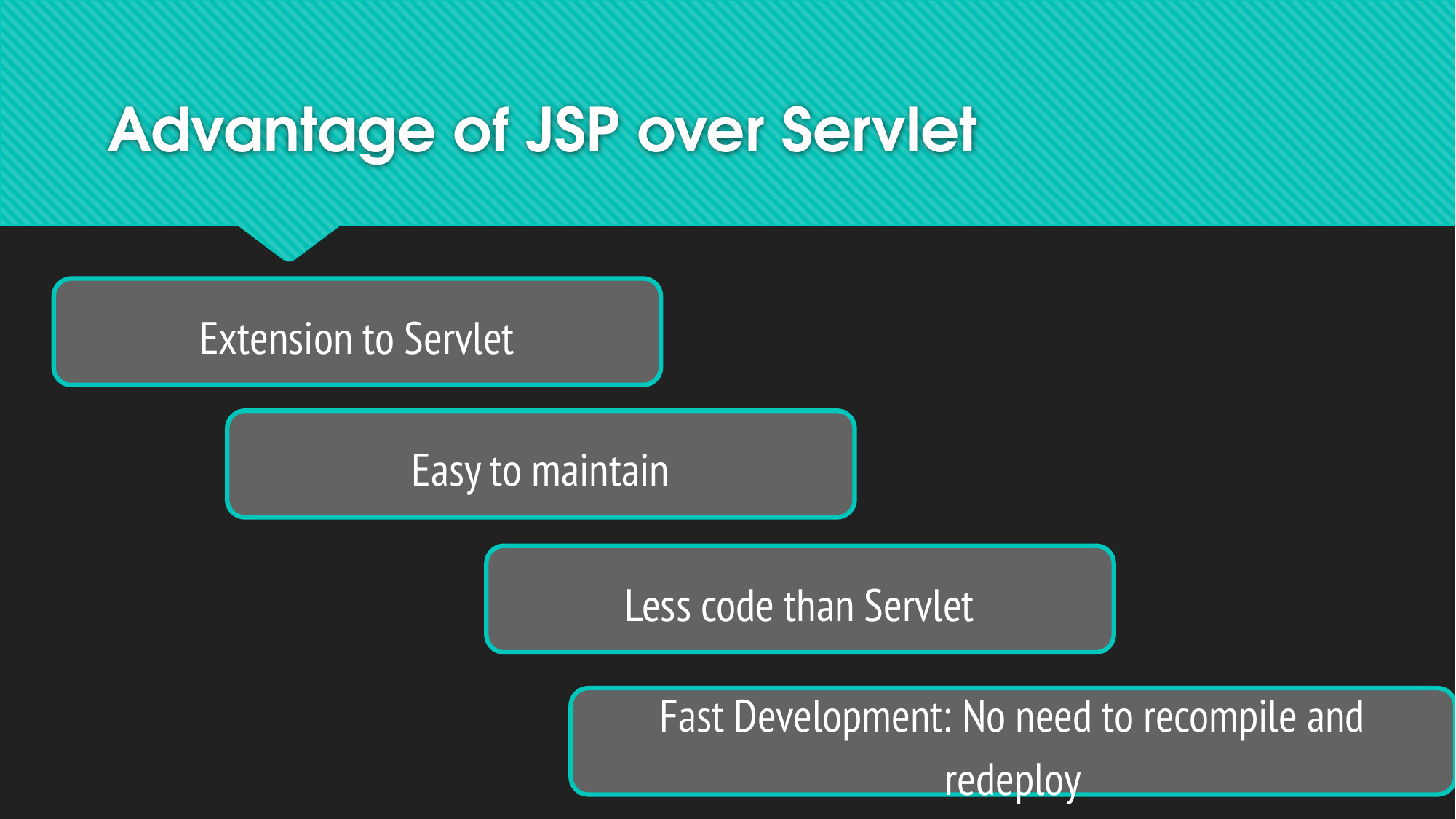

# Advantage of JSP over Servlet
Extension to Servlet
Easy to maintain
Less code than Servlet
Fast Development: No need to recompile and redeploy